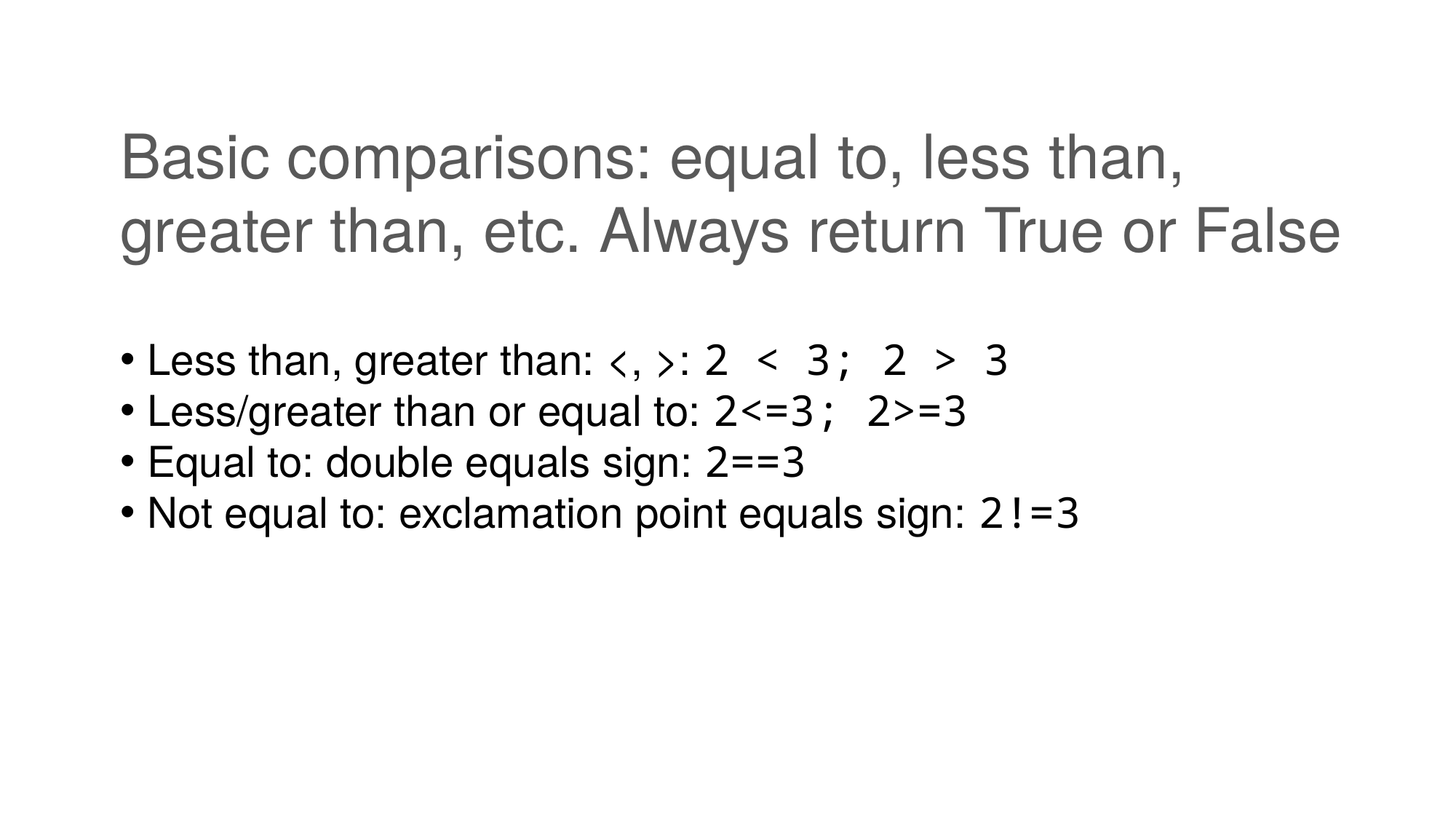

# Basic comparisons: equal to, less than, greater than, etc. Always return True or False
Less than, greater than: <, >: 2 < 3; 2 > 3
Less/greater than or equal to: 2<=3; 2>=3
Equal to: double equals sign: 2==3
Not equal to: exclamation point equals sign: 2!=3